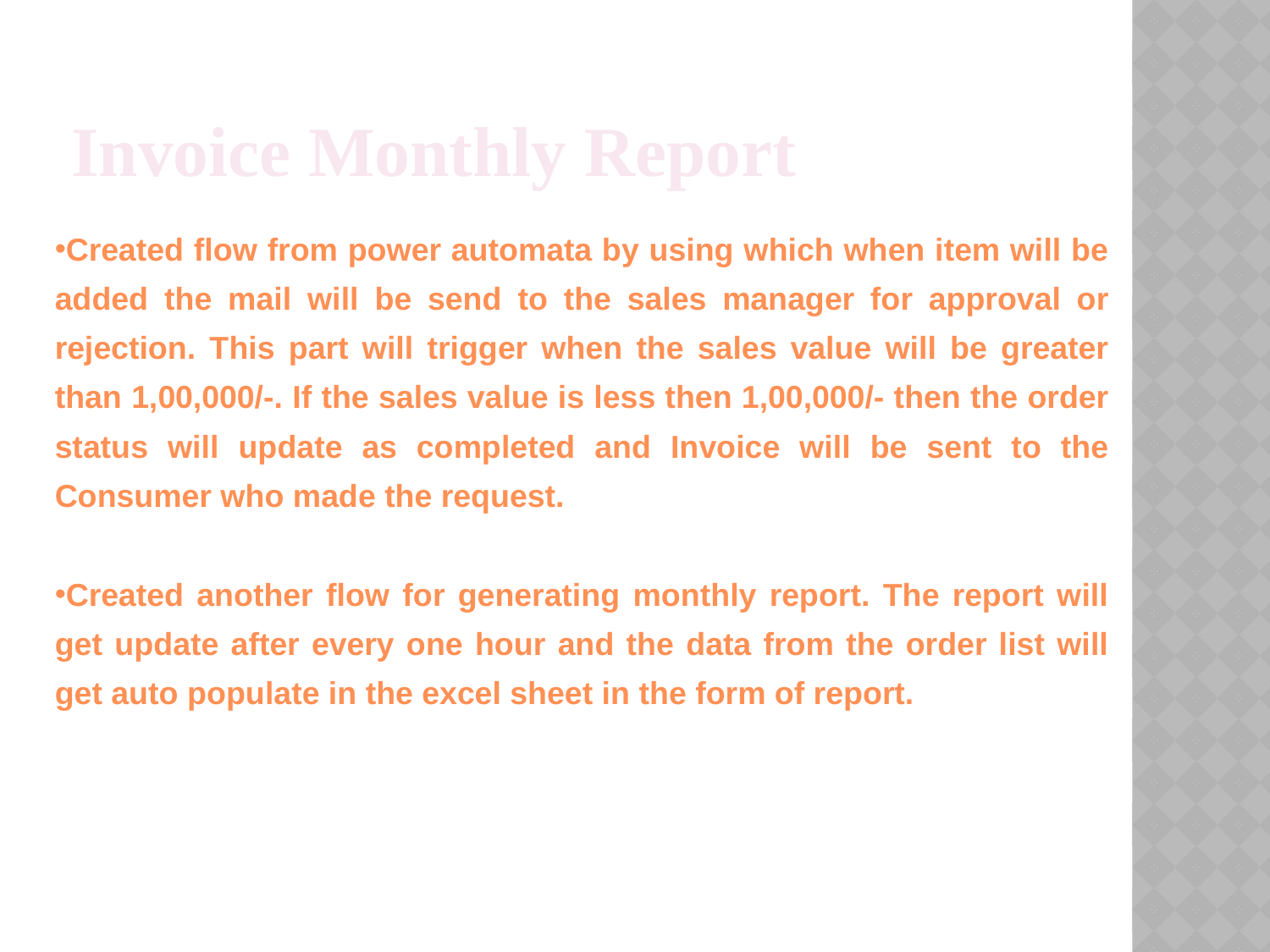

# Invoice Monthly Report
Created flow from power automata by using which when item will be added the mail will be send to the sales manager for approval or rejection. This part will trigger when the sales value will be greater than 1,00,000/-. If the sales value is less then 1,00,000/- then the order status will update as completed and Invoice will be sent to the Consumer who made the request.

Created another flow for generating monthly report. The report will get update after every one hour and the data from the order list will get auto populate in the excel sheet in the form of report.